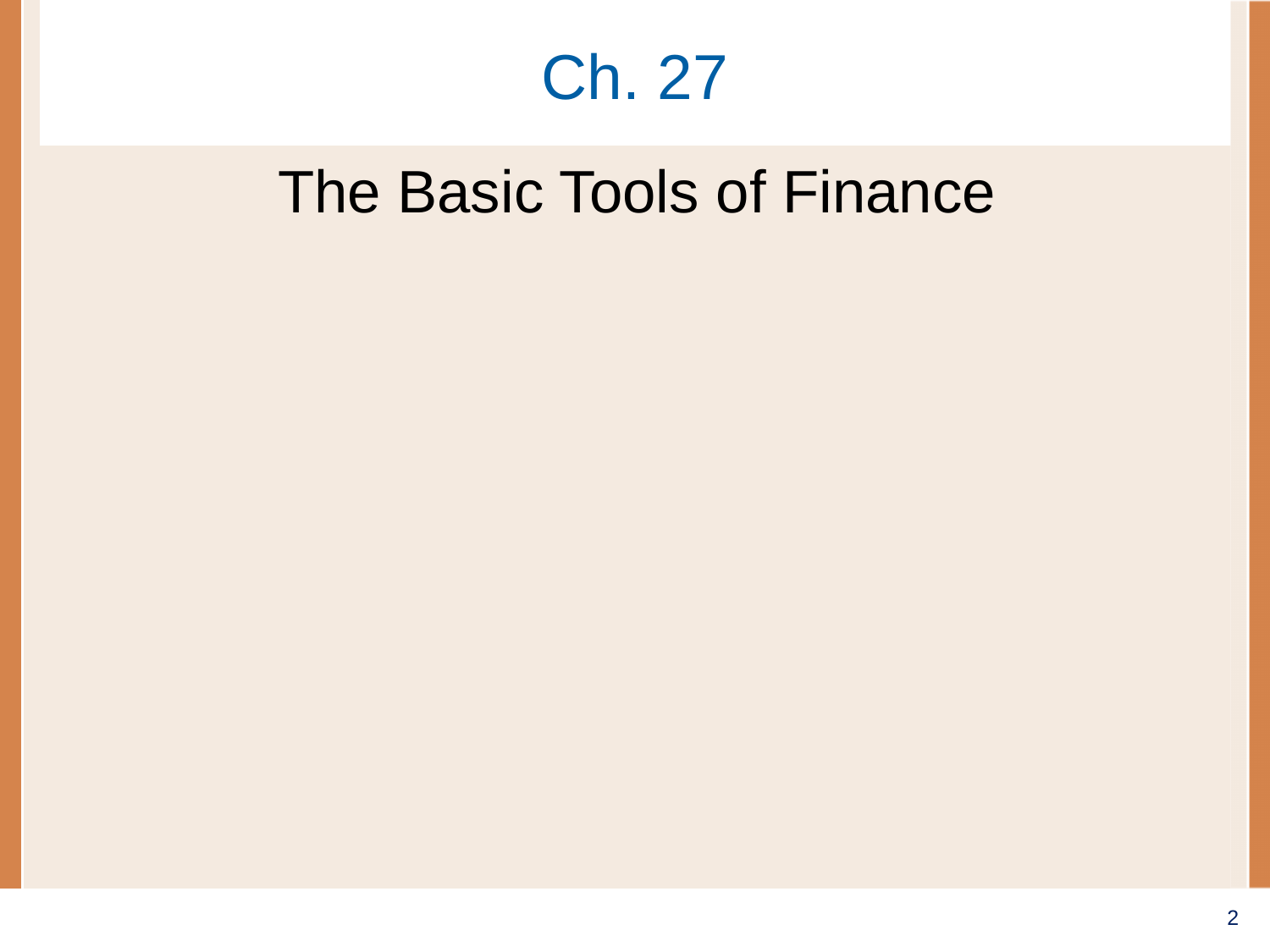

# Ch. 27
The Basic Tools of Finance
2